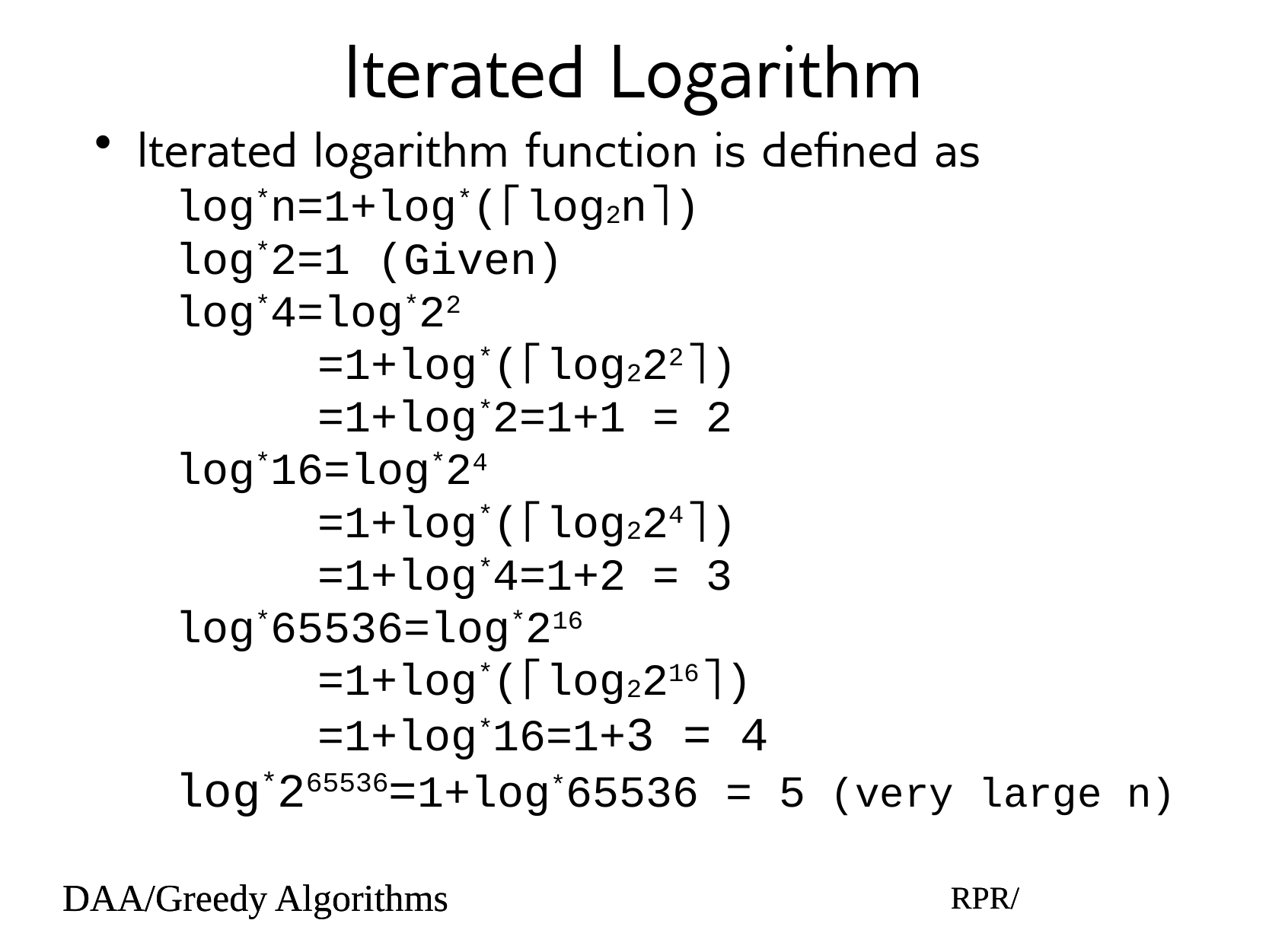

# Iterated Logarithm
Iterated logarithm function is defined as
log*n=1+log*(⌈log2n⌉)
log*2=1 (Given)
log*4=log*22
=1+log*(⌈log222⌉)
=1+log*2=1+1 = 2
log*16=log*24
=1+log*(⌈log224⌉)
=1+log*4=1+2 = 3
log*65536=log*216
=1+log*(⌈log2216⌉)
=1+log*16=1+3 = 4
log*265536=1+log*65536 = 5 (very large n)
DAA/Greedy Algorithms
RPR/
26